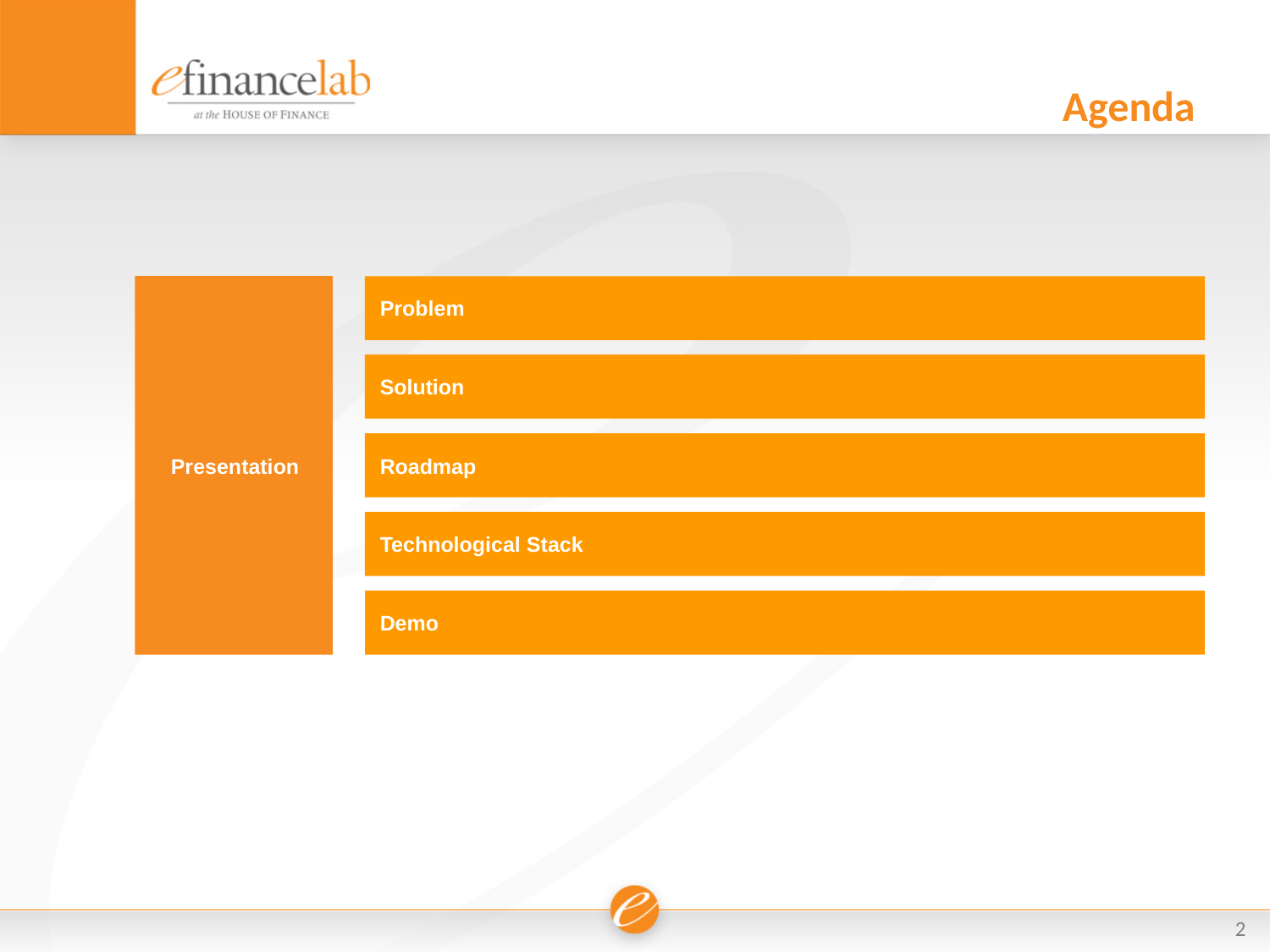

# Agenda
Presentation
Problem
Solution
Roadmap
Technological Stack
Demo
2